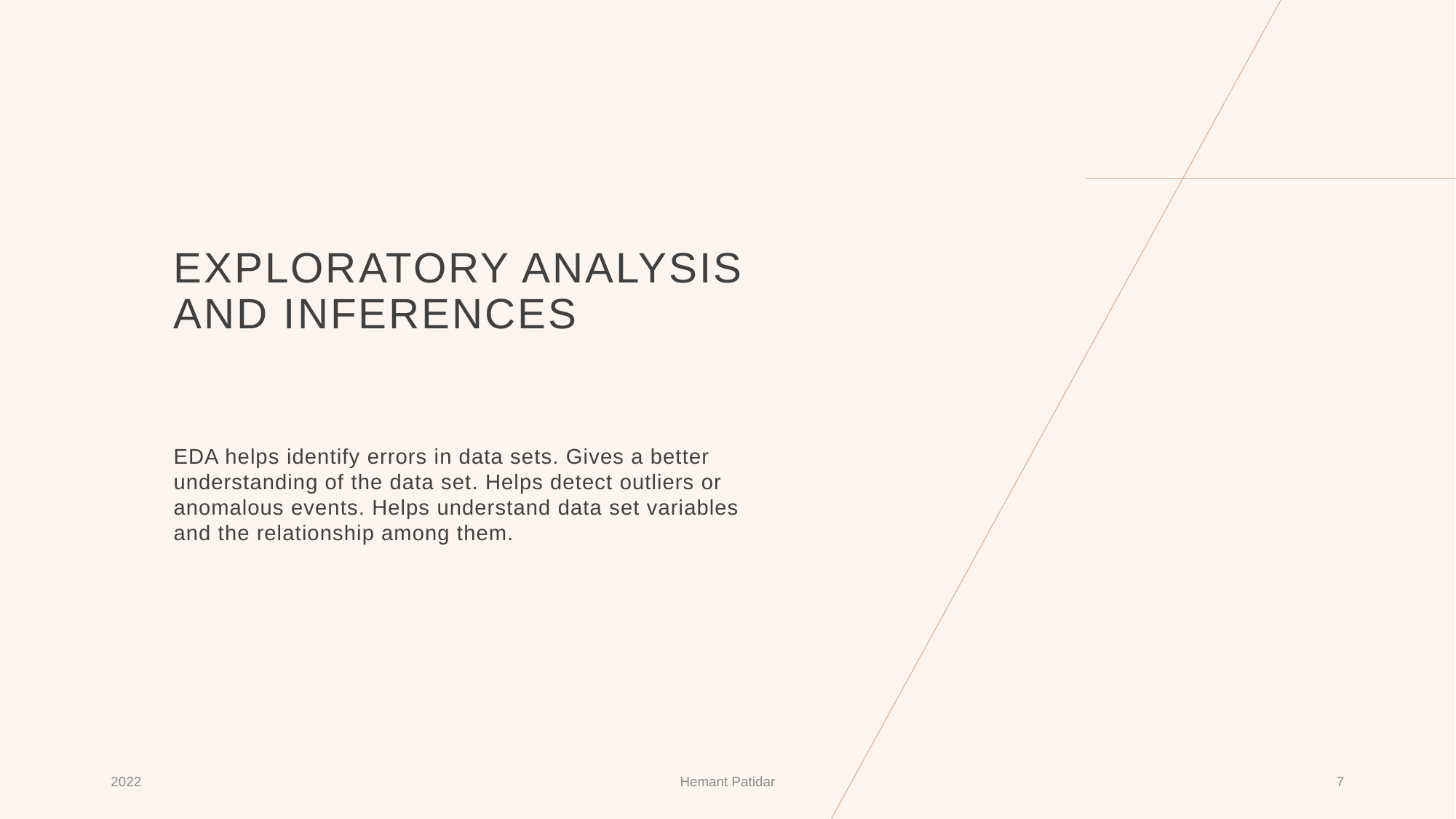

# Exploratory Analysis and Inferences
EDA helps identify errors in data sets. Gives a better understanding of the data set. Helps detect outliers or anomalous events. Helps understand data set variables and the relationship among them.
2022
Hemant Patidar
7